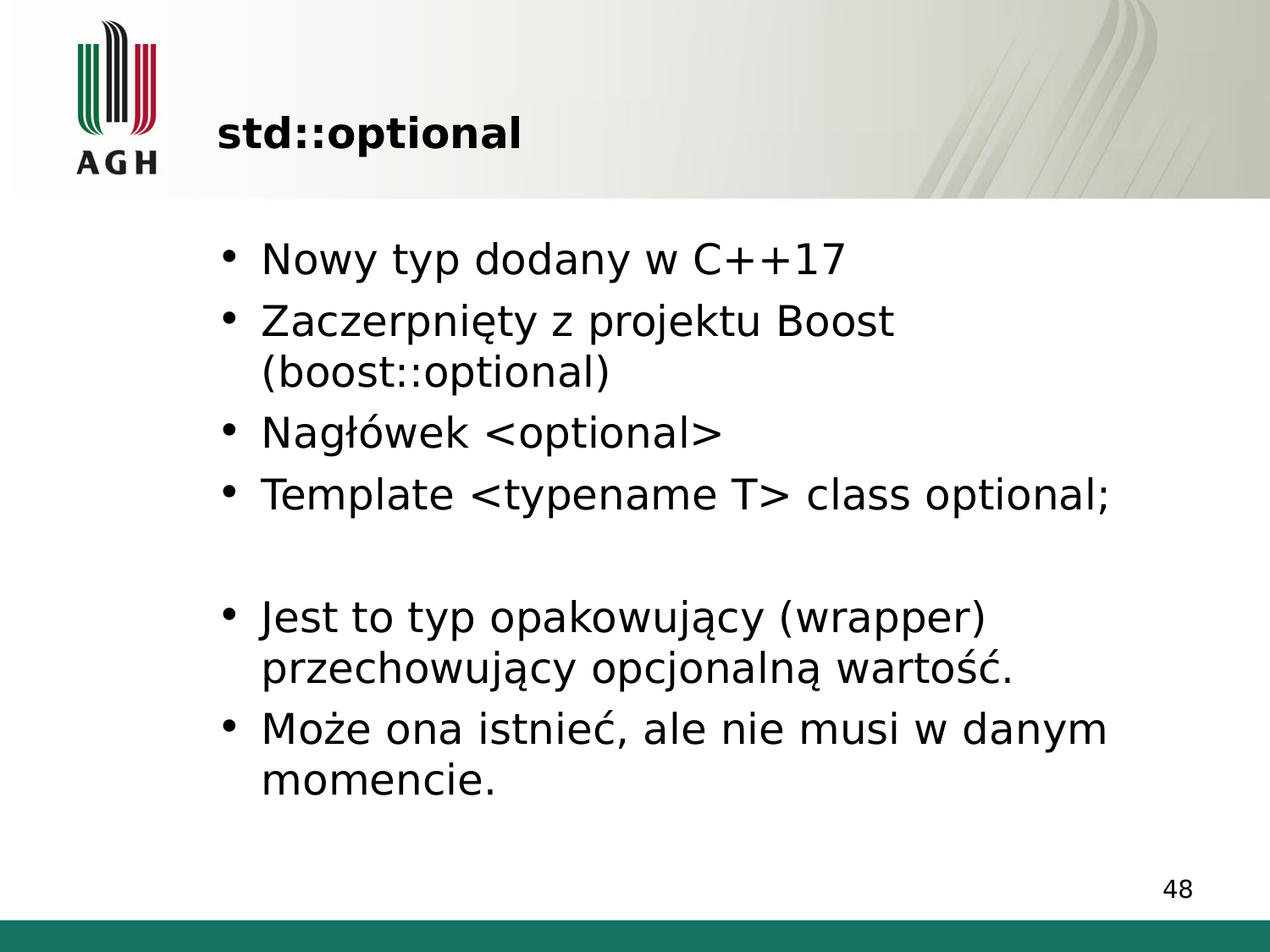

std::optional
Nowy typ dodany w C++17
Zaczerpnięty z projektu Boost (boost::optional)
Nagłówek <optional>
Template <typename T> class optional;

Jest to typ opakowujący (wrapper) przechowujący opcjonalną wartość.
Może ona istnieć, ale nie musi w danym momencie.

48